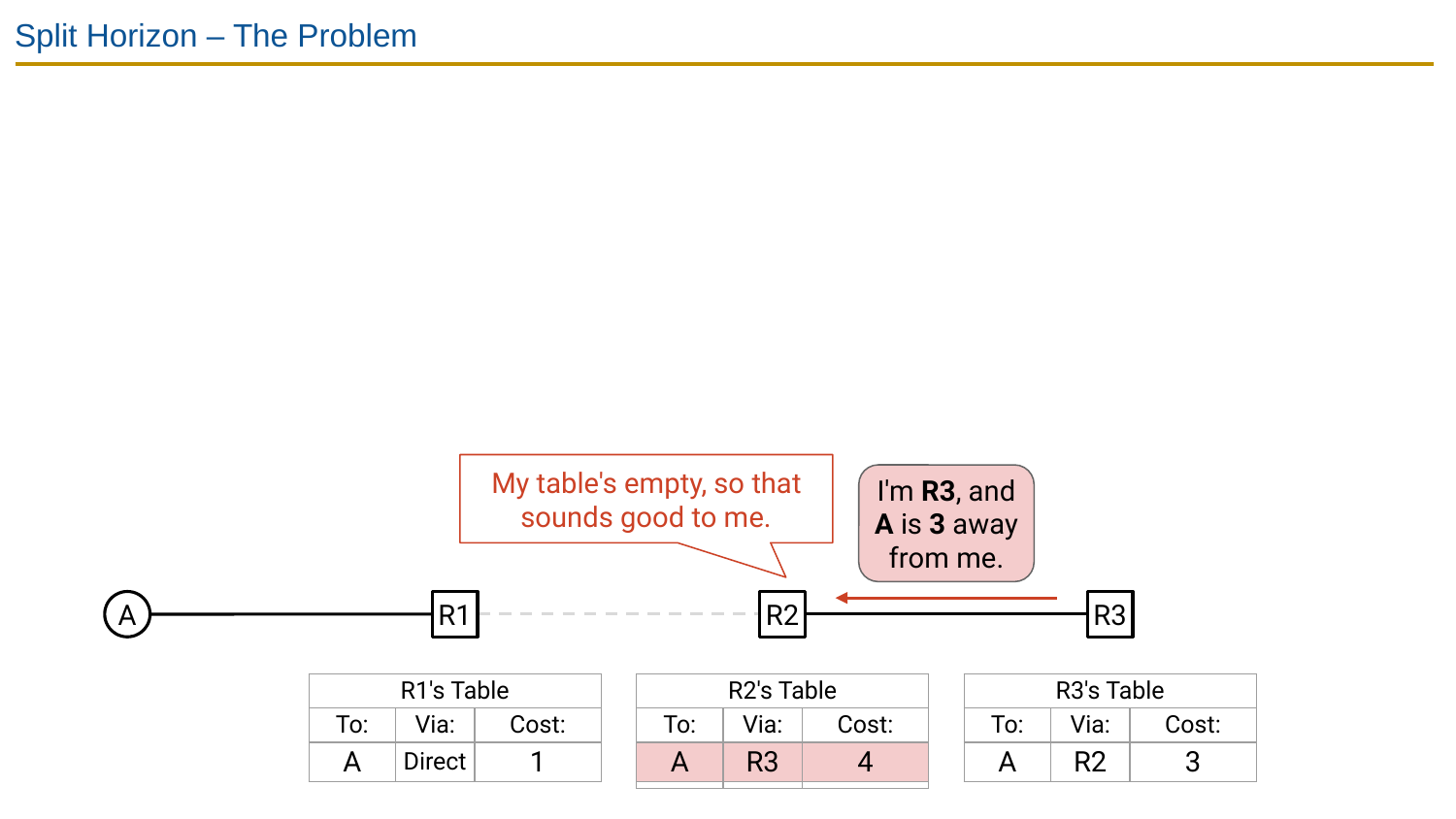

# Split Horizon – The Problem
My table's empty, so that sounds good to me.
I'm R3, and A is 3 away from me.
A
R1
R2
R3
| R1's Table |  |  |
| --- | --- | --- |
| To: | Via: | Cost: |
| A | Direct | 1 |
| R2's Table |  |  |
| --- | --- | --- |
| To: | Via: | Cost: |
|  |  |  |
| R2's Table |  |  |
| --- | --- | --- |
| To: | Via: | Cost: |
| A | R3 | 4 |
| R3's Table |  |  |
| --- | --- | --- |
| To: | Via: | Cost: |
| A | R2 | 3 |